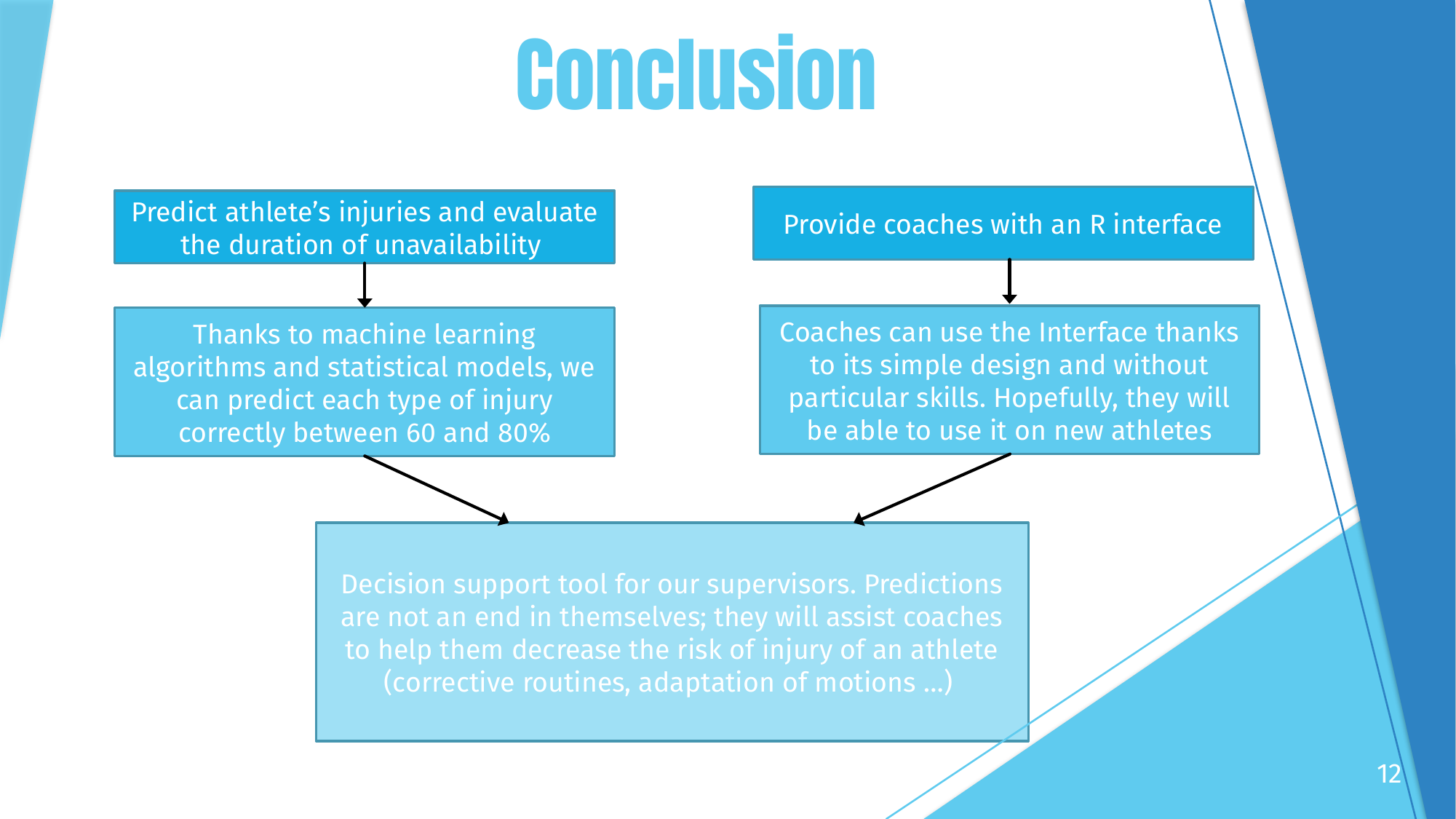

# Conclusion
Provide coaches with an R interface
Predict athlete’s injuries and evaluate the duration of unavailability
Coaches can use the Interface thanks to its simple design and without particular skills. Hopefully, they will be able to use it on new athletes
Thanks to machine learning algorithms and statistical models, we can predict each type of injury correctly between 60 and 80%

Decision support tool for our supervisors. Predictions are not an end in themselves; they will assist coaches to help them decrease the risk of injury of an athlete (corrective routines, adaptation of motions …)
12